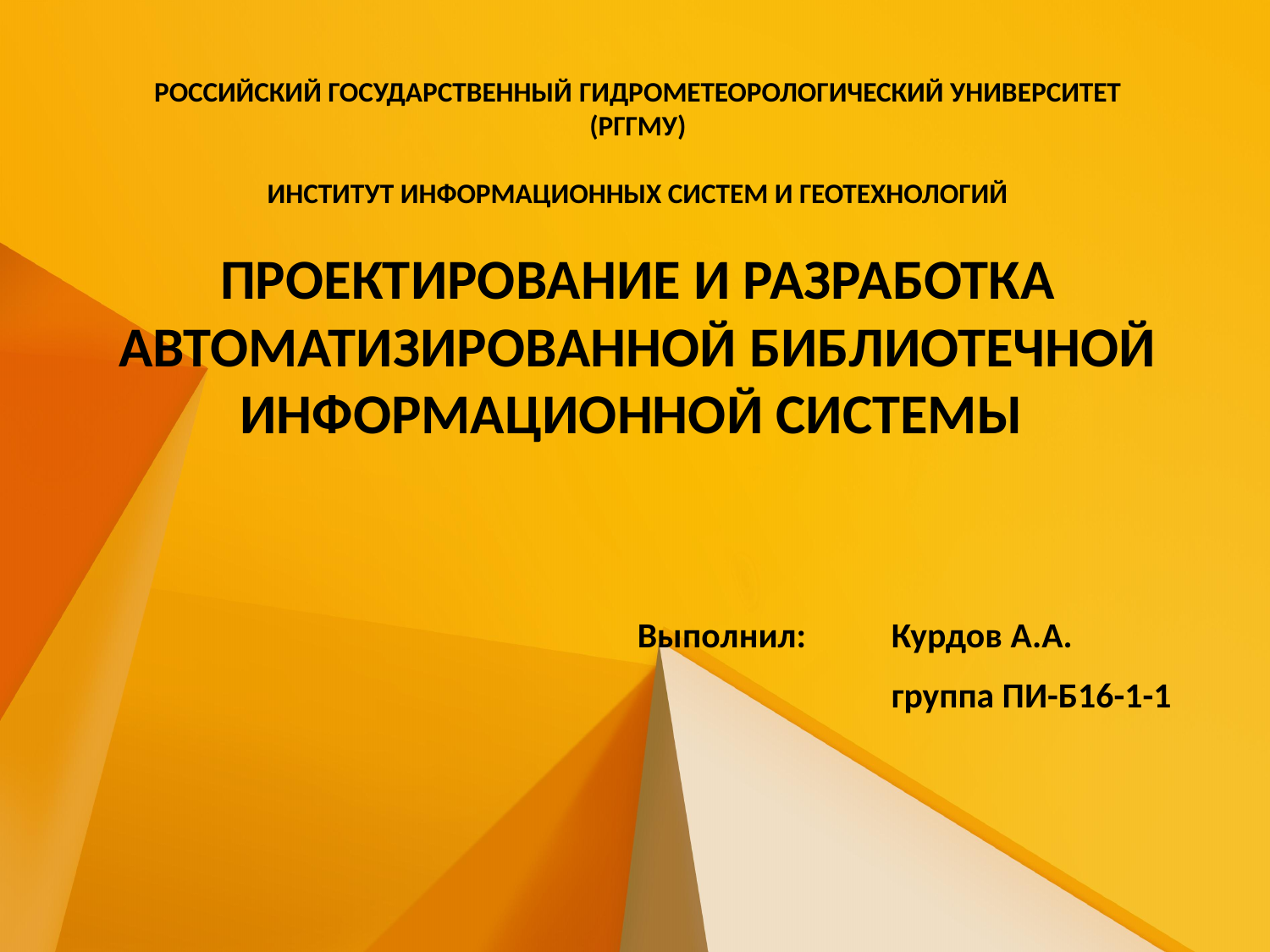

# РОССИЙСКИЙ ГОСУДАРСТВЕННЫЙ ГИДРОМЕТЕОРОЛОГИЧЕСКИЙ УНИВЕРСИТЕТ (РГГМУ) ИНСТИТУТ ИНФОРМАЦИОННЫХ СИСТЕМ И ГЕОТЕХНОЛОГИЙ
ПРОЕКТИРОВАНИЕ И РАЗРАБОТКА АВТОМАТИЗИРОВАННОЙ БИБЛИОТЕЧНОЙ ИНФОРМАЦИОННОЙ СИСТЕМЫ
Выполнил:	Курдов А.А.
		группа ПИ-Б16-1-1